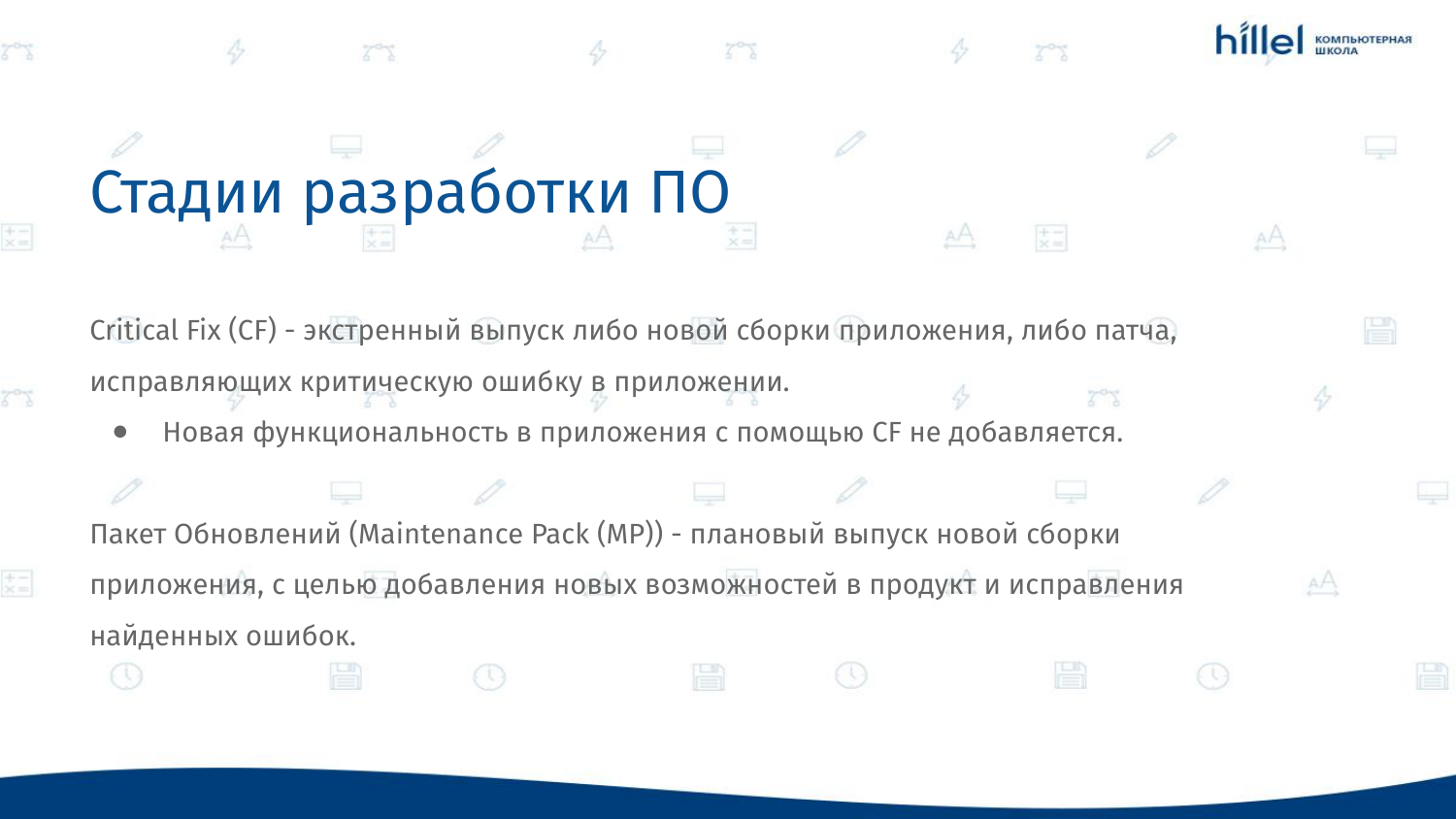

Стадии разработки ПО
Critical Fix (CF) - экстренный выпуск либо новой сборки приложения, либо патча, исправляющих критическую ошибку в приложении.
Новая функциональность в приложения с помощью CF не добавляется.

Пакет Обновлений (Maintenance Pack (MP)) - плановый выпуск новой сборки приложения, с целью добавления новых возможностей в продукт и исправления найденных ошибок.